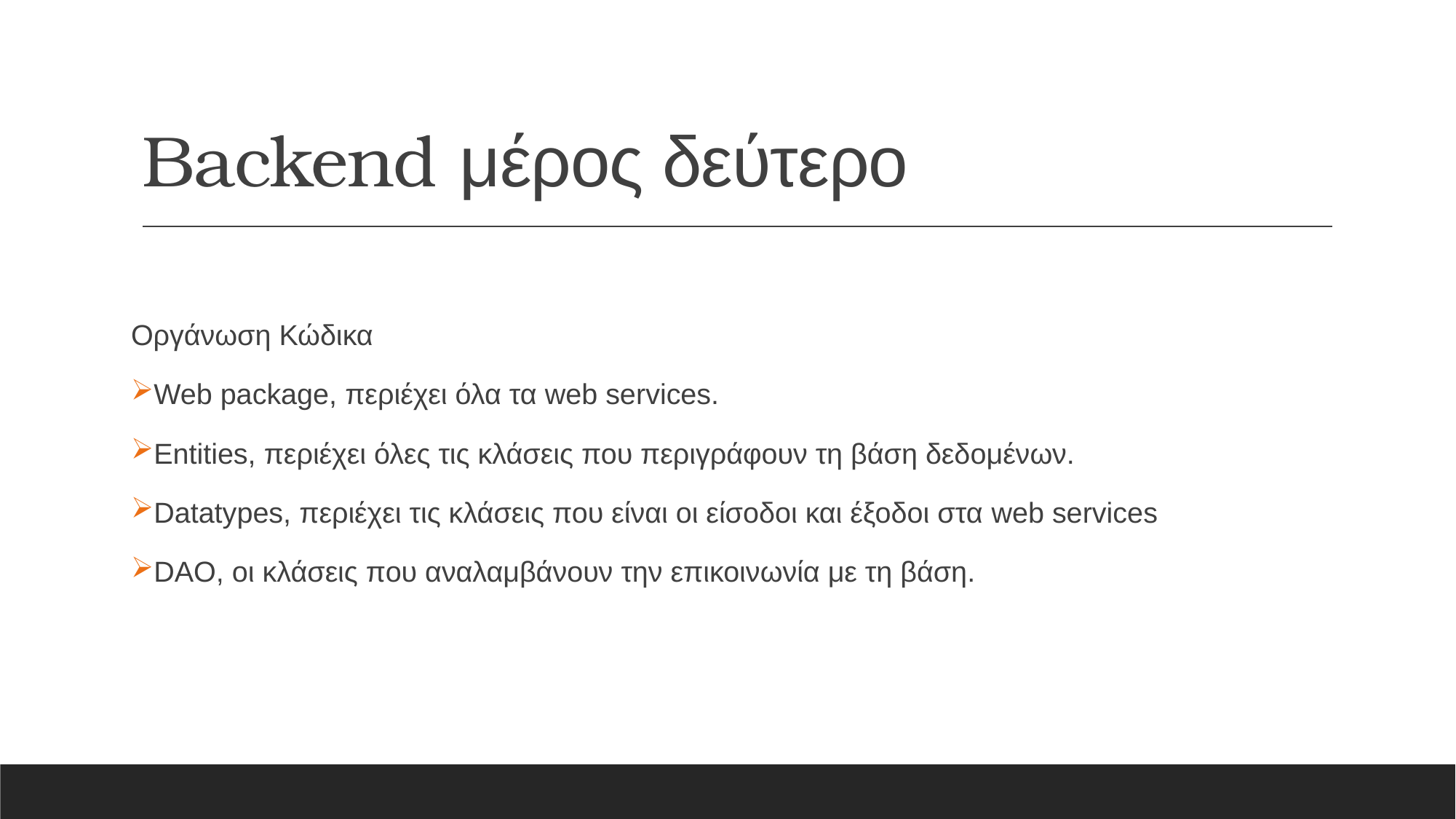

# Backend μέρος δεύτερο

Οργάνωση Κώδικα
Web package, περιέχει όλα τα web services.
Entities, περιέχει όλες τις κλάσεις που περιγράφουν τη βάση δεδομένων.
Datatypes, περιέχει τις κλάσεις που είναι οι είσοδοι και έξοδοι στα web services
DAO, οι κλάσεις που αναλαμβάνουν την επικοινωνία με τη βάση.